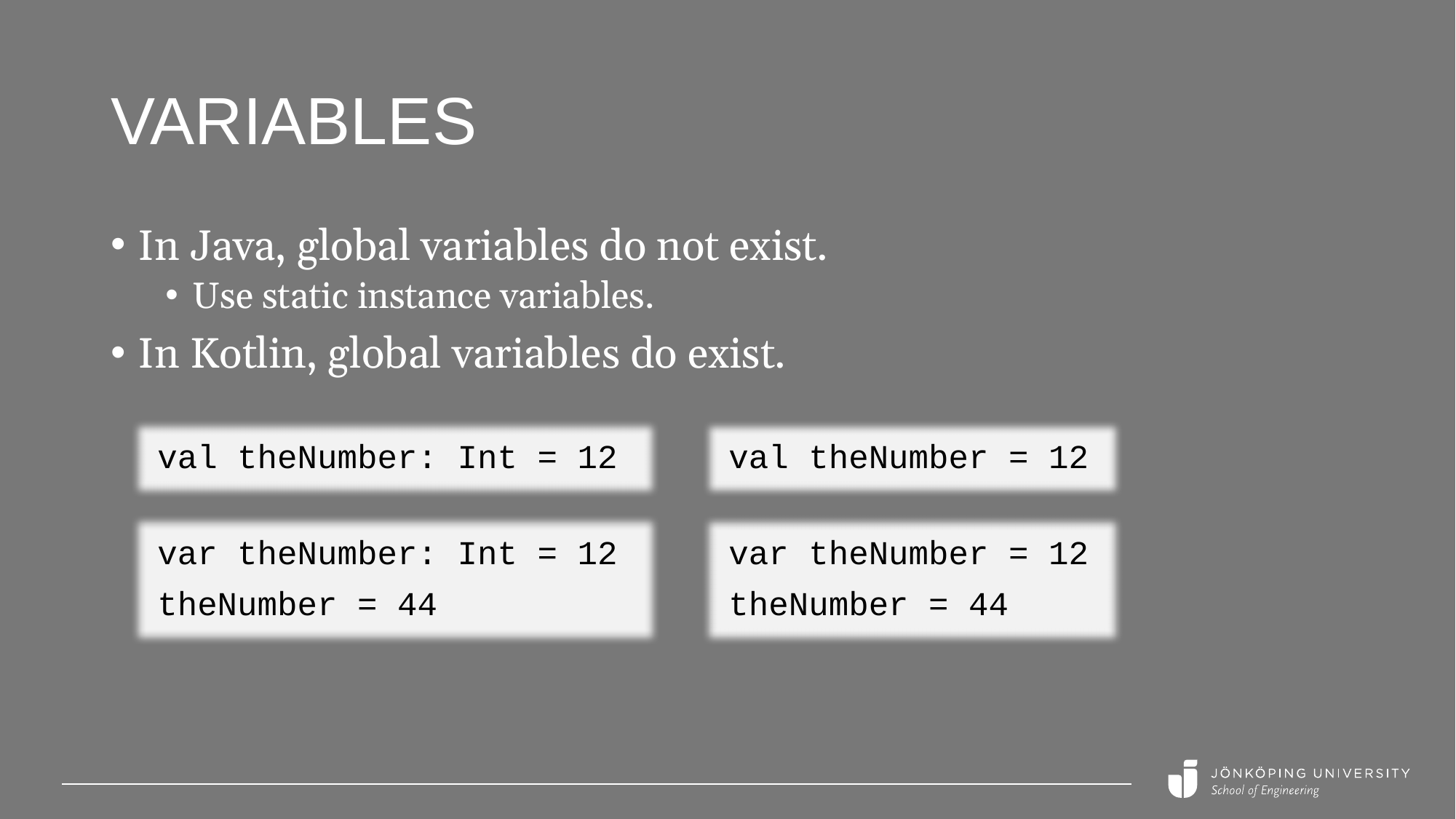

# Variables
In Java, global variables do not exist.
Use static instance variables.
In Kotlin, global variables do exist.
val theNumber: Int = 12
val theNumber = 12
var theNumber: Int = 12
theNumber = 44
var theNumber = 12
theNumber = 44